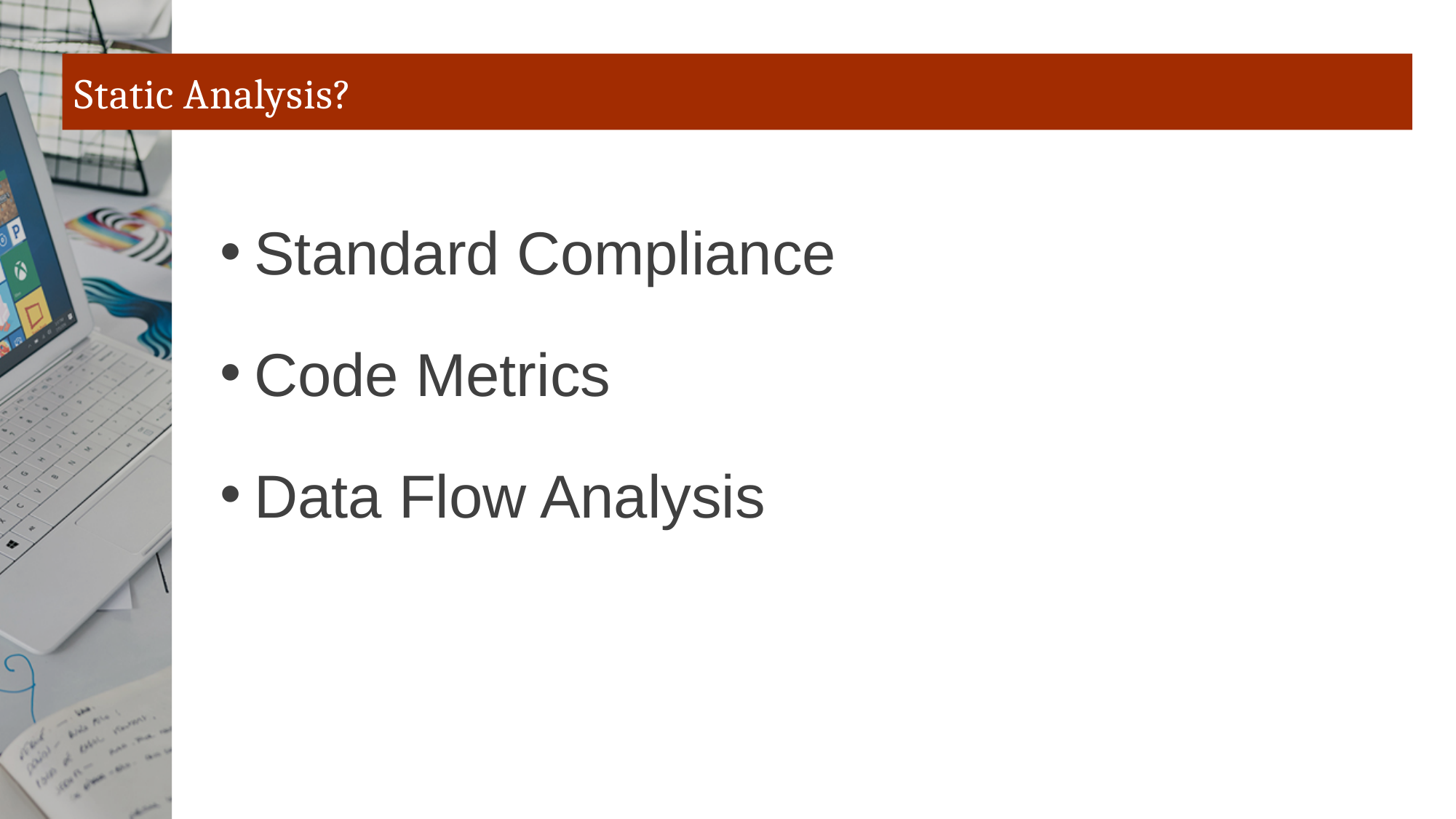

# Static Analysis?
Standard Compliance
Code Metrics
Data Flow Analysis